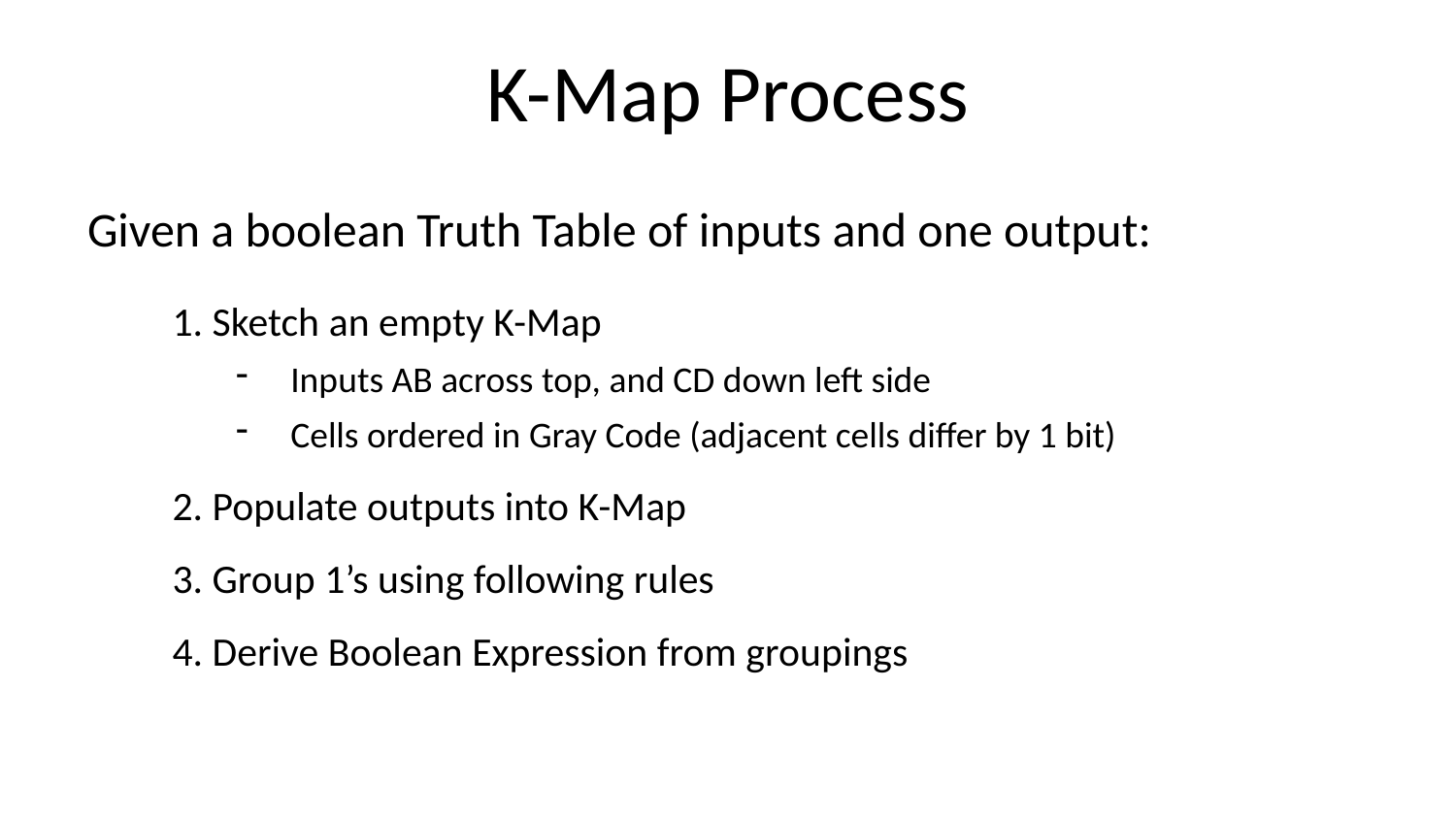

# K-Map Process
Given a boolean Truth Table of inputs and one output:
1. Sketch an empty K-Map
Inputs AB across top, and CD down left side
Cells ordered in Gray Code (adjacent cells differ by 1 bit)
2. Populate outputs into K-Map
3. Group 1’s using following rules
4. Derive Boolean Expression from groupings